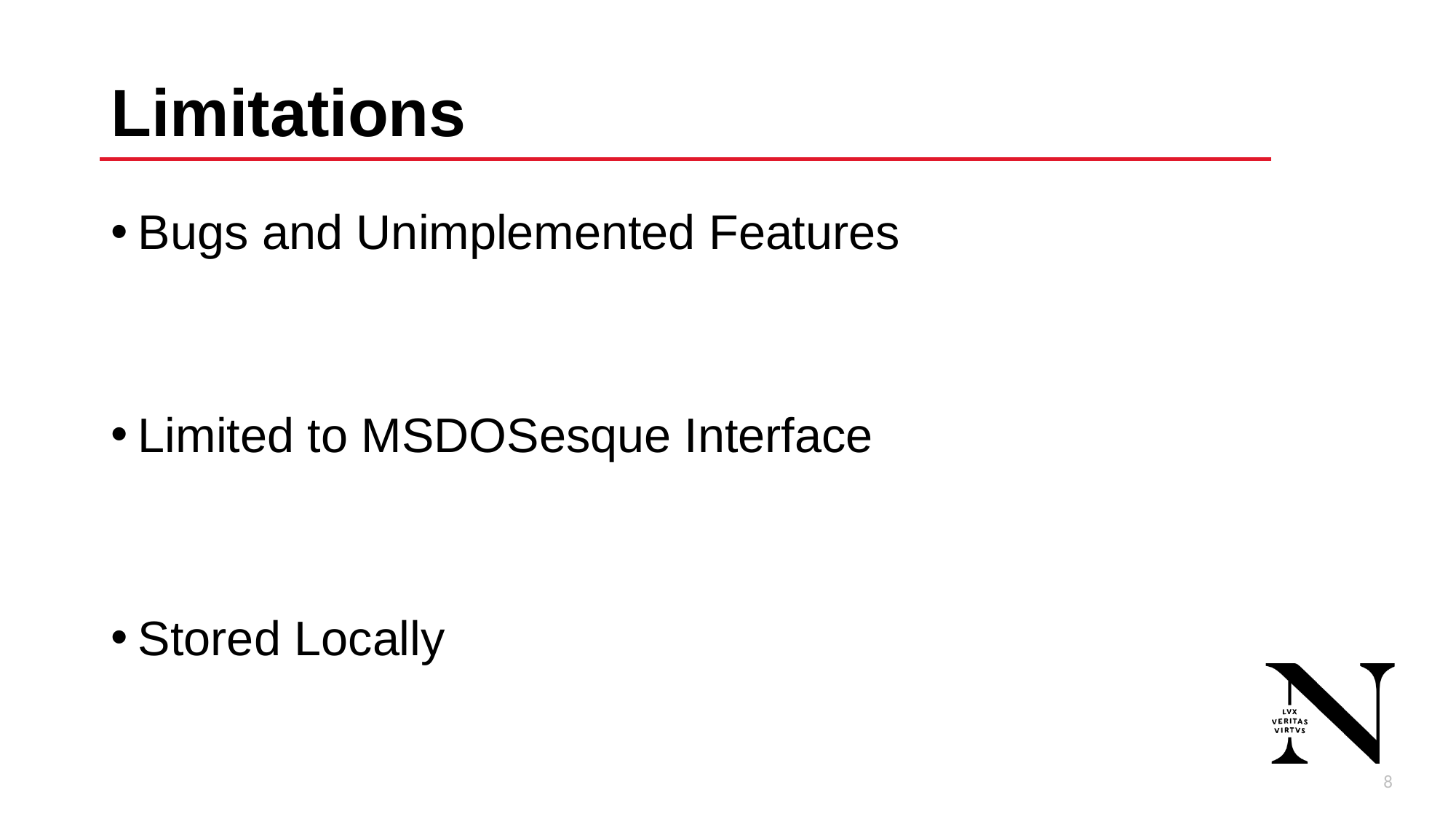

# Limitations
Bugs and Unimplemented Features

Limited to MSDOSesque Interface

Stored Locally
8